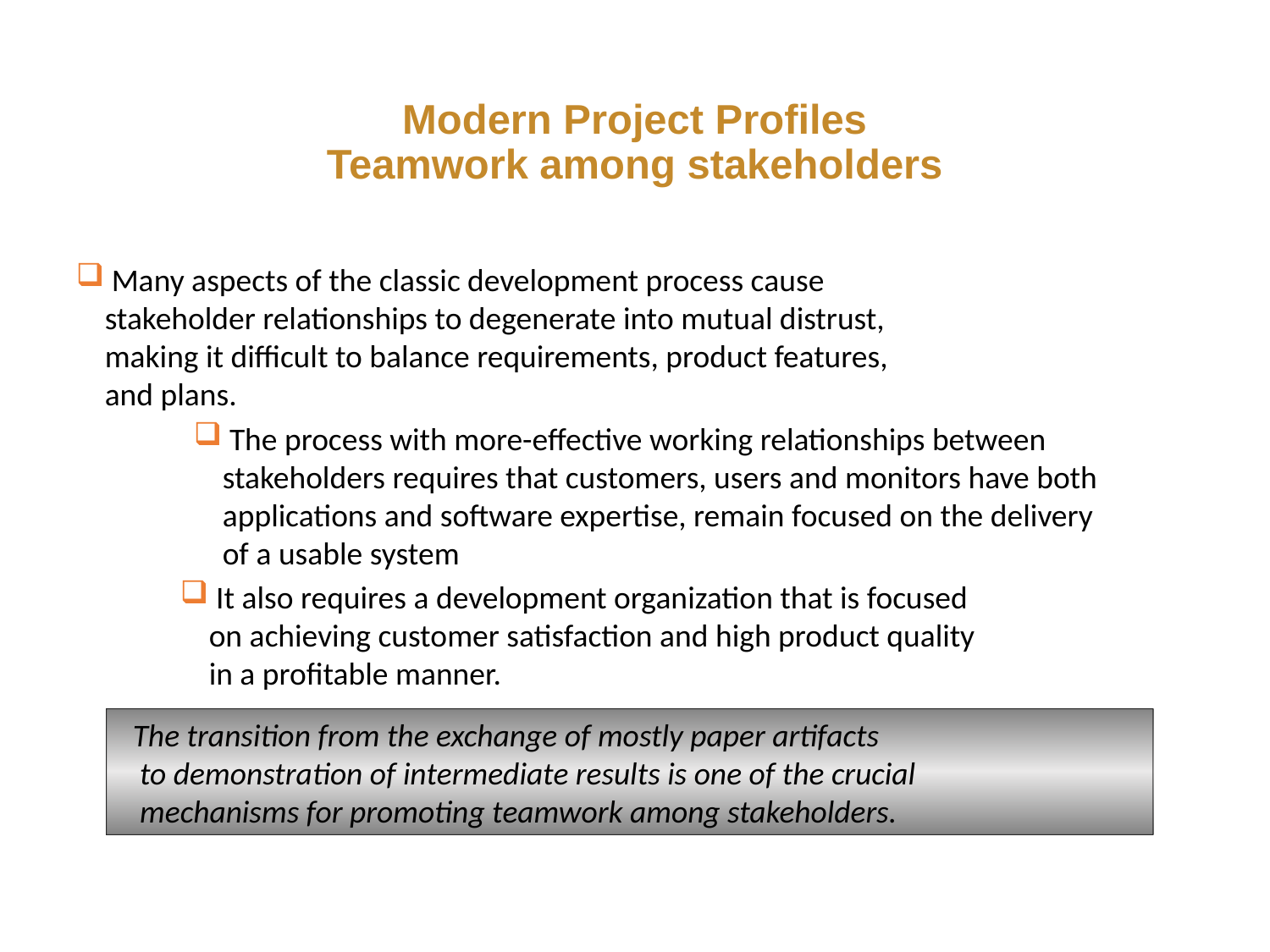

# Modern Project Profiles Teamwork among stakeholders
 Many aspects of the classic development process cause
    stakeholder relationships to degenerate into mutual distrust,
    making it difficult to balance requirements, product features,
    and plans.
 The process with more-effective working relationships between
    stakeholders requires that customers, users and monitors have both
    applications and software expertise, remain focused on the delivery
    of a usable system
 It also requires a development organization that is focused
    on achieving customer satisfaction and high product quality
    in a profitable manner.
  The transition from the exchange of mostly paper artifacts
   to demonstration of intermediate results is one of the crucial
   mechanisms for promoting teamwork among stakeholders.